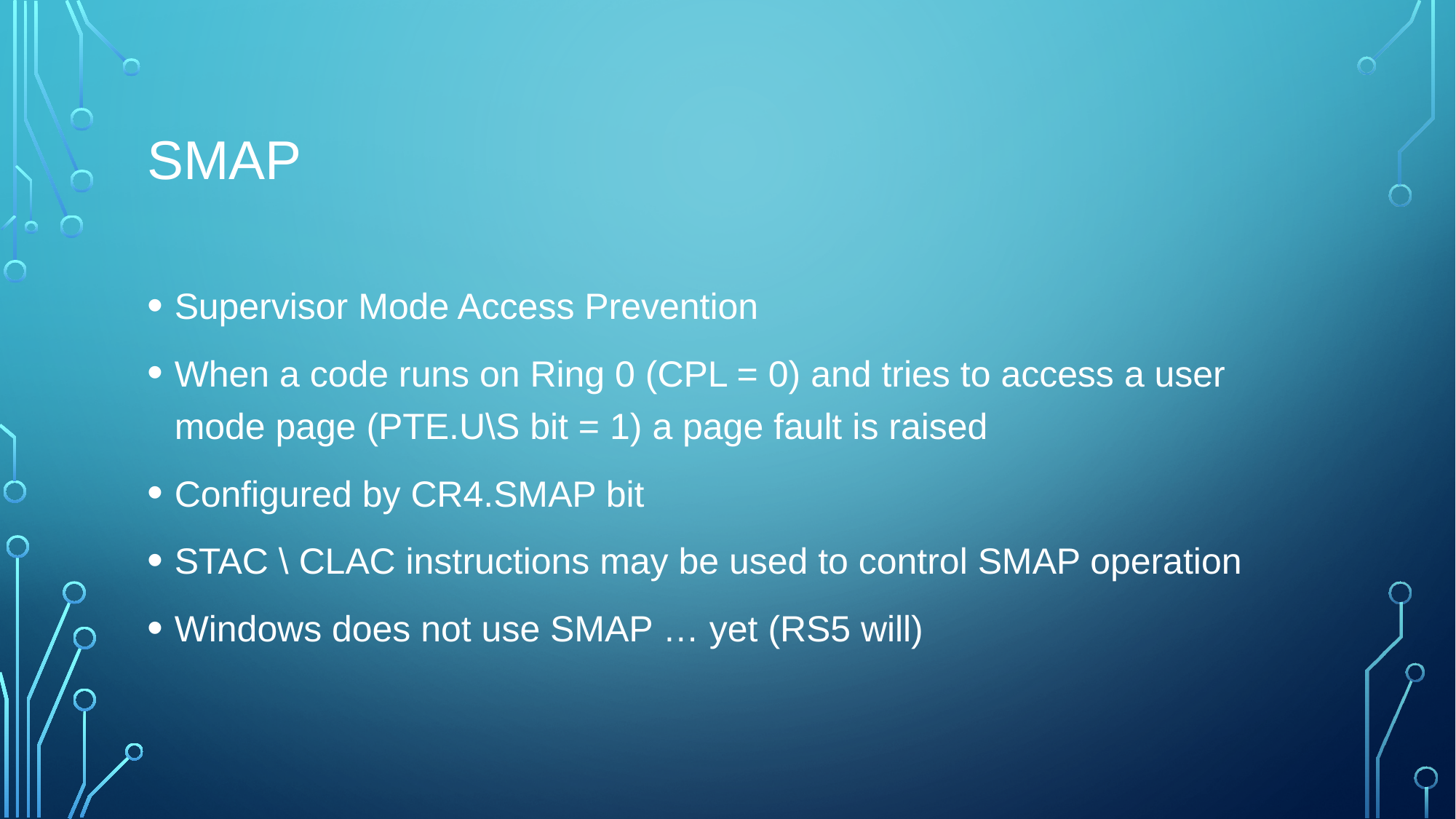

# SMAP
Supervisor Mode Access Prevention
When a code runs on Ring 0 (CPL = 0) and tries to access a user mode page (PTE.U\S bit = 1) a page fault is raised
Configured by CR4.SMAP bit
STAC \ CLAC instructions may be used to control SMAP operation
Windows does not use SMAP … yet (RS5 will)